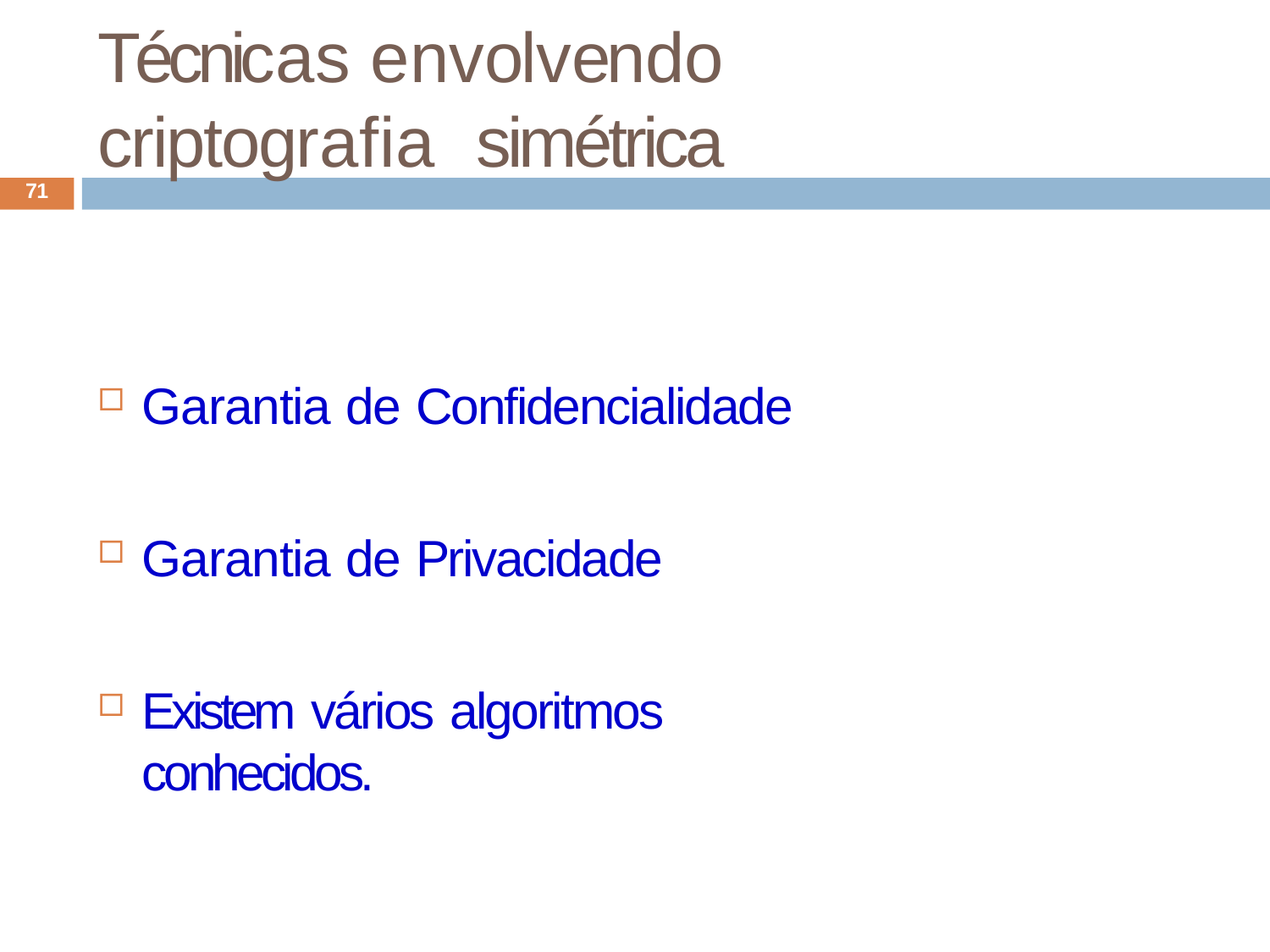

# Técnicas envolvendo criptografia  simétrica
71

Garantia de Confidencialidade

Garantia de Privacidade

Existem vários algoritmos conhecidos.